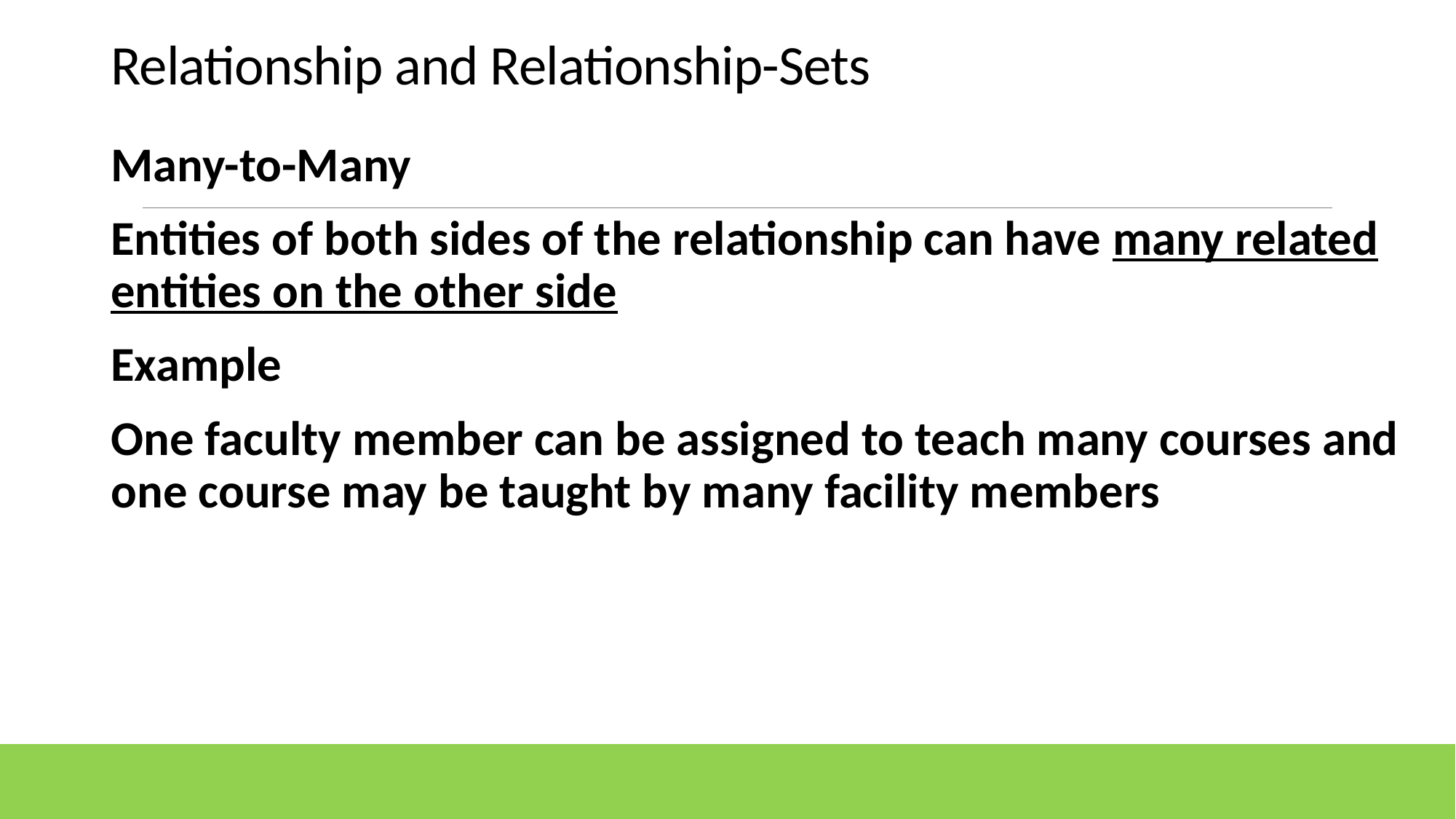

# Relationship and Relationship-Sets
Many-to-Many
Entities of both sides of the relationship can have many related entities on the other side
Example
One faculty member can be assigned to teach many courses and one course may be taught by many facility members